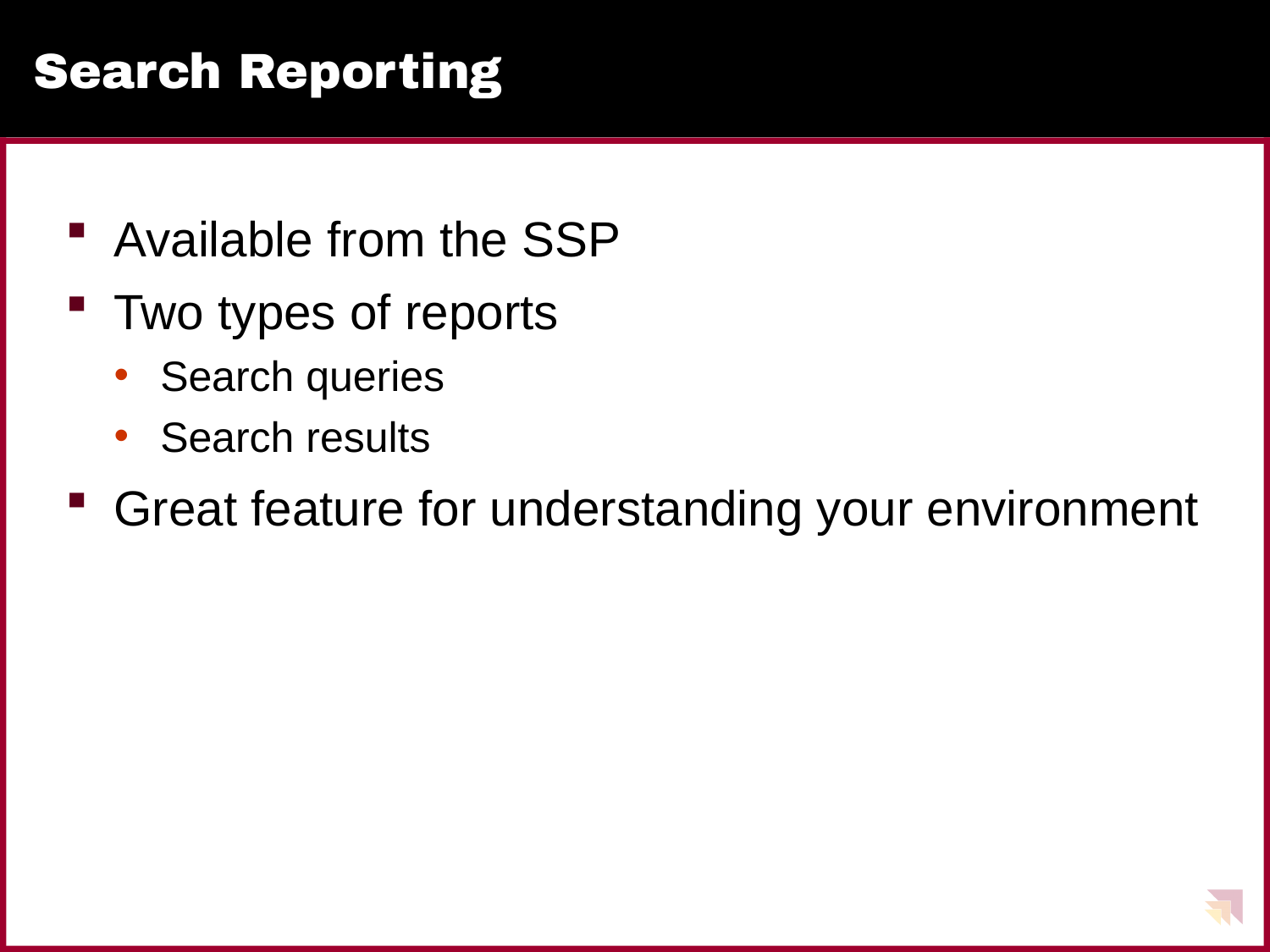

# Search Reporting
Available from the SSP
Two types of reports
Search queries
Search results
Great feature for understanding your environment